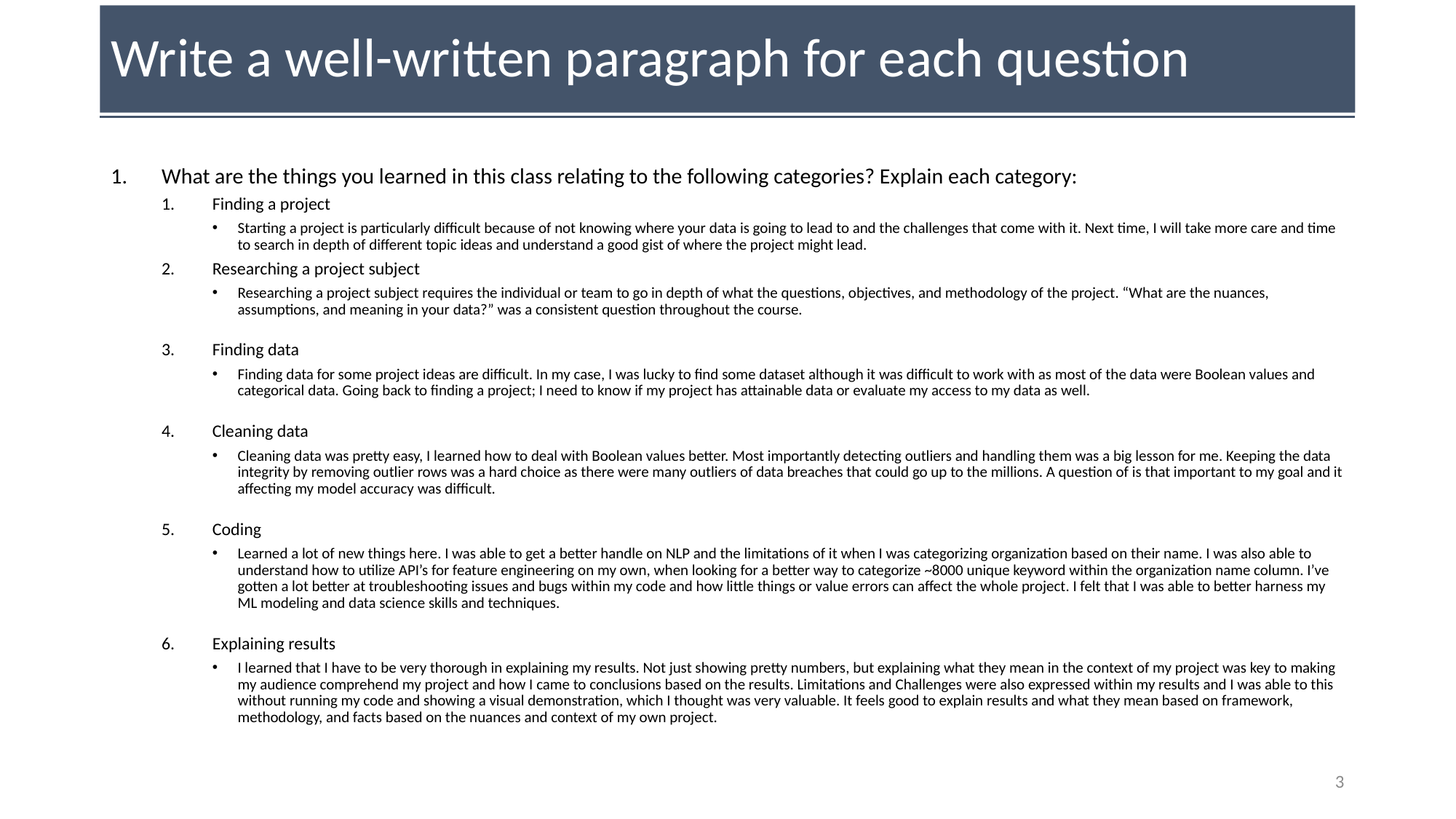

# Write a well-written paragraph for each question
What are the things you learned in this class relating to the following categories? Explain each category:
Finding a project
Starting a project is particularly difficult because of not knowing where your data is going to lead to and the challenges that come with it. Next time, I will take more care and time to search in depth of different topic ideas and understand a good gist of where the project might lead.
Researching a project subject
Researching a project subject requires the individual or team to go in depth of what the questions, objectives, and methodology of the project. “What are the nuances, assumptions, and meaning in your data?” was a consistent question throughout the course.
Finding data
Finding data for some project ideas are difficult. In my case, I was lucky to find some dataset although it was difficult to work with as most of the data were Boolean values and categorical data. Going back to finding a project; I need to know if my project has attainable data or evaluate my access to my data as well.
Cleaning data
Cleaning data was pretty easy, I learned how to deal with Boolean values better. Most importantly detecting outliers and handling them was a big lesson for me. Keeping the data integrity by removing outlier rows was a hard choice as there were many outliers of data breaches that could go up to the millions. A question of is that important to my goal and it affecting my model accuracy was difficult.
Coding
Learned a lot of new things here. I was able to get a better handle on NLP and the limitations of it when I was categorizing organization based on their name. I was also able to understand how to utilize API’s for feature engineering on my own, when looking for a better way to categorize ~8000 unique keyword within the organization name column. I’ve gotten a lot better at troubleshooting issues and bugs within my code and how little things or value errors can affect the whole project. I felt that I was able to better harness my ML modeling and data science skills and techniques.
Explaining results
I learned that I have to be very thorough in explaining my results. Not just showing pretty numbers, but explaining what they mean in the context of my project was key to making my audience comprehend my project and how I came to conclusions based on the results. Limitations and Challenges were also expressed within my results and I was able to this without running my code and showing a visual demonstration, which I thought was very valuable. It feels good to explain results and what they mean based on framework, methodology, and facts based on the nuances and context of my own project.

3